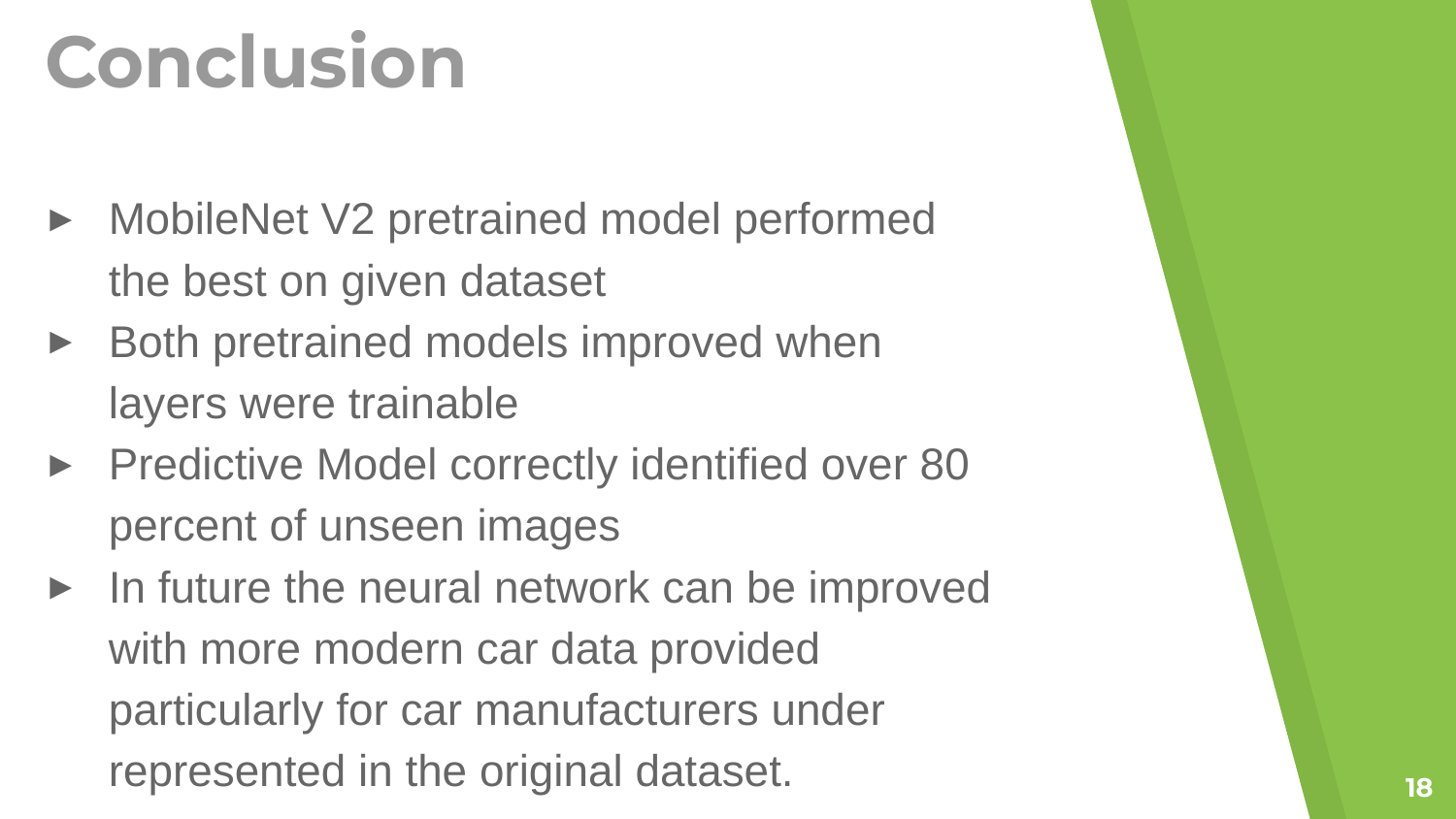

Conclusion

MobileNet V2 pretrained model performed the best on given dataset
Both pretrained models improved when layers were trainable
Predictive Model correctly identified over 80 percent of unseen images
In future the neural network can be improved with more modern car data provided particularly for car manufacturers under represented in the original dataset.

18